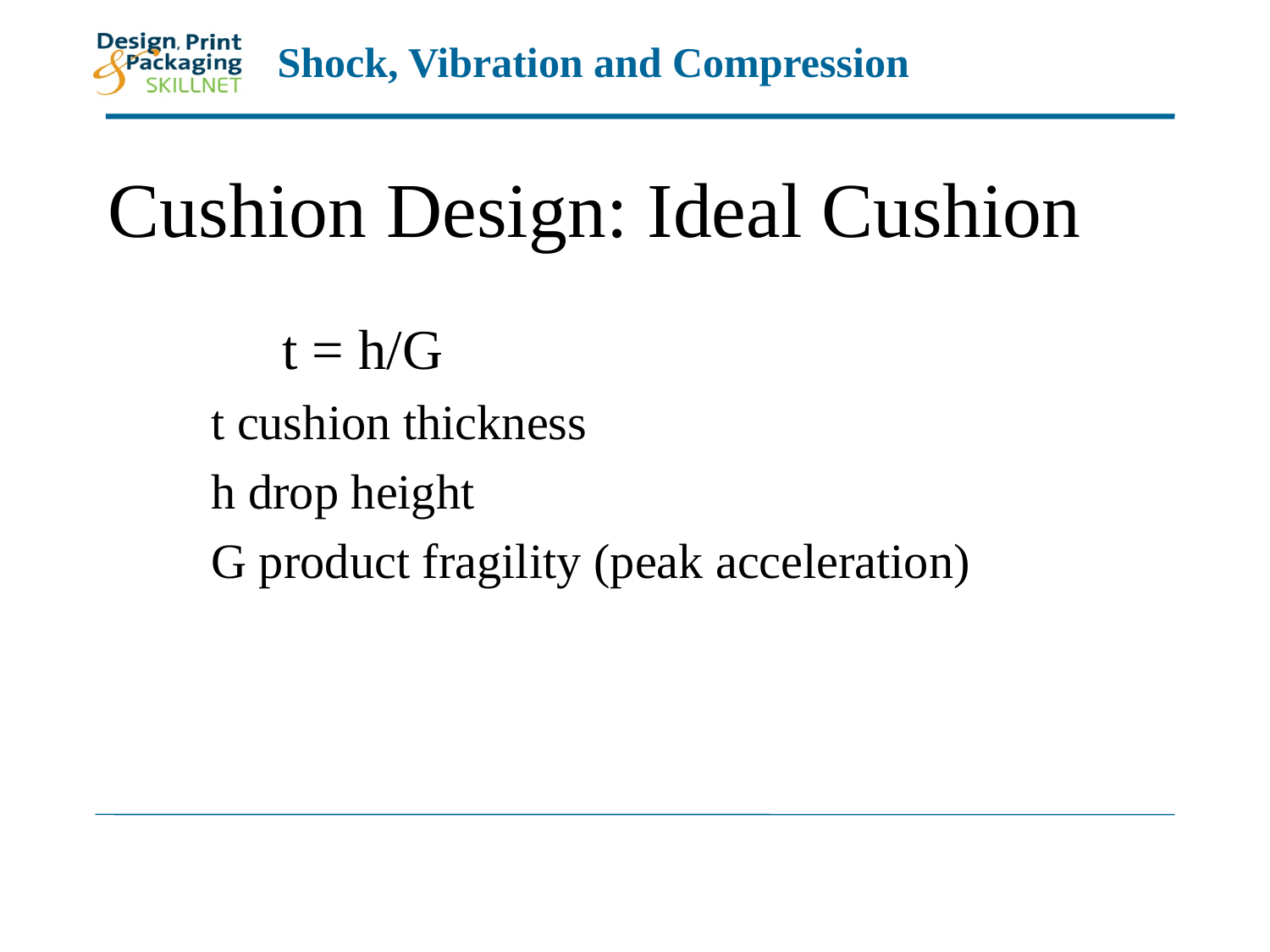

# Cushion Design: Ideal Cushion
		t = h/G
t cushion thickness
h drop height
G product fragility (peak acceleration)